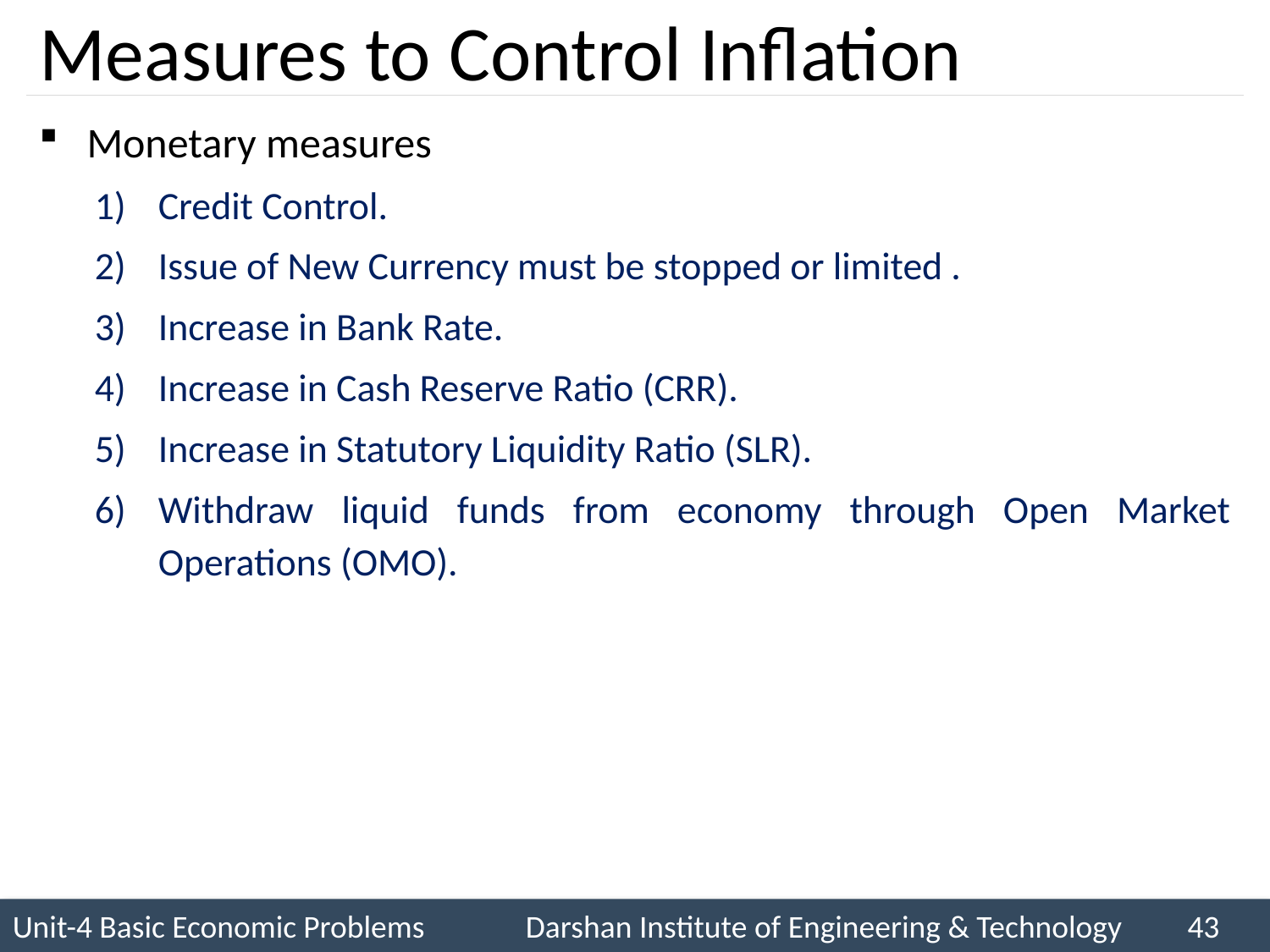

# Measures to Control Inflation
Monetary measures
Credit Control.
Issue of New Currency must be stopped or limited .
Increase in Bank Rate.
Increase in Cash Reserve Ratio (CRR).
Increase in Statutory Liquidity Ratio (SLR).
Withdraw liquid funds from economy through Open Market Operations (OMO).